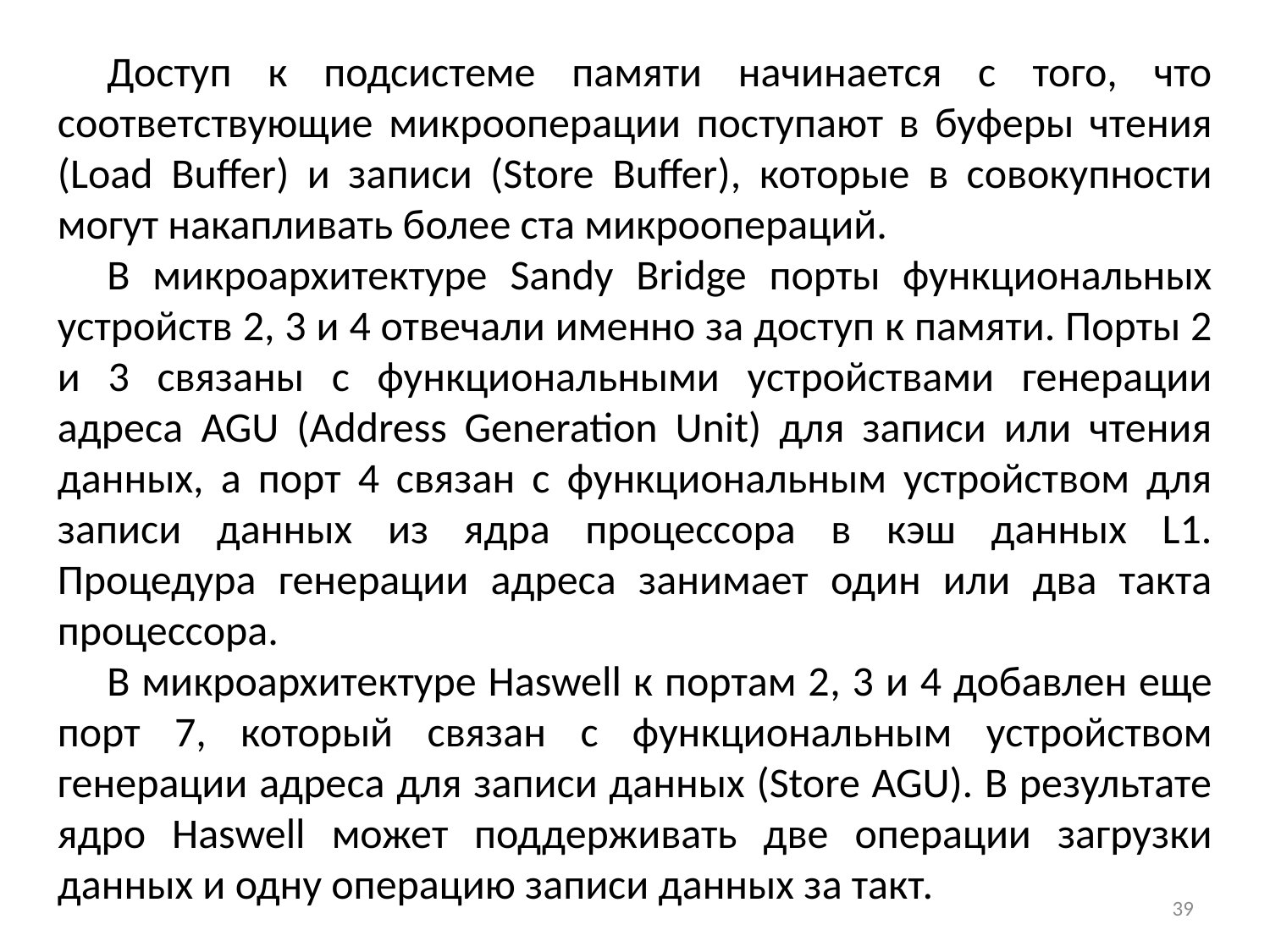

Доступ к подсистеме памяти начинается с того, что соответствующие микрооперации поступают в буферы чтения (Load Buffer) и записи (Store Buffer), которые в совокупности могут накапливать более ста микроопераций.
В микроархитектуре Sandy Bridge порты функциональных устройств 2, 3 и 4 отвечали именно за доступ к памяти. Порты 2 и 3 связаны с функциональными устройствами генерации адреса AGU (Address Generation Unit) для записи или чтения данных, а порт 4 связан с функциональным устройством для записи данных из ядра процессора в кэш данных L1. Процедура генерации адреса занимает один или два такта процессора.
В микроархитектуре Haswell к портам 2, 3 и 4 добавлен еще порт 7, который связан с функциональным устройством генерации адреса для записи данных (Store AGU). В результате ядро Haswell может поддерживать две операции загрузки данных и одну операцию записи данных за такт.
39